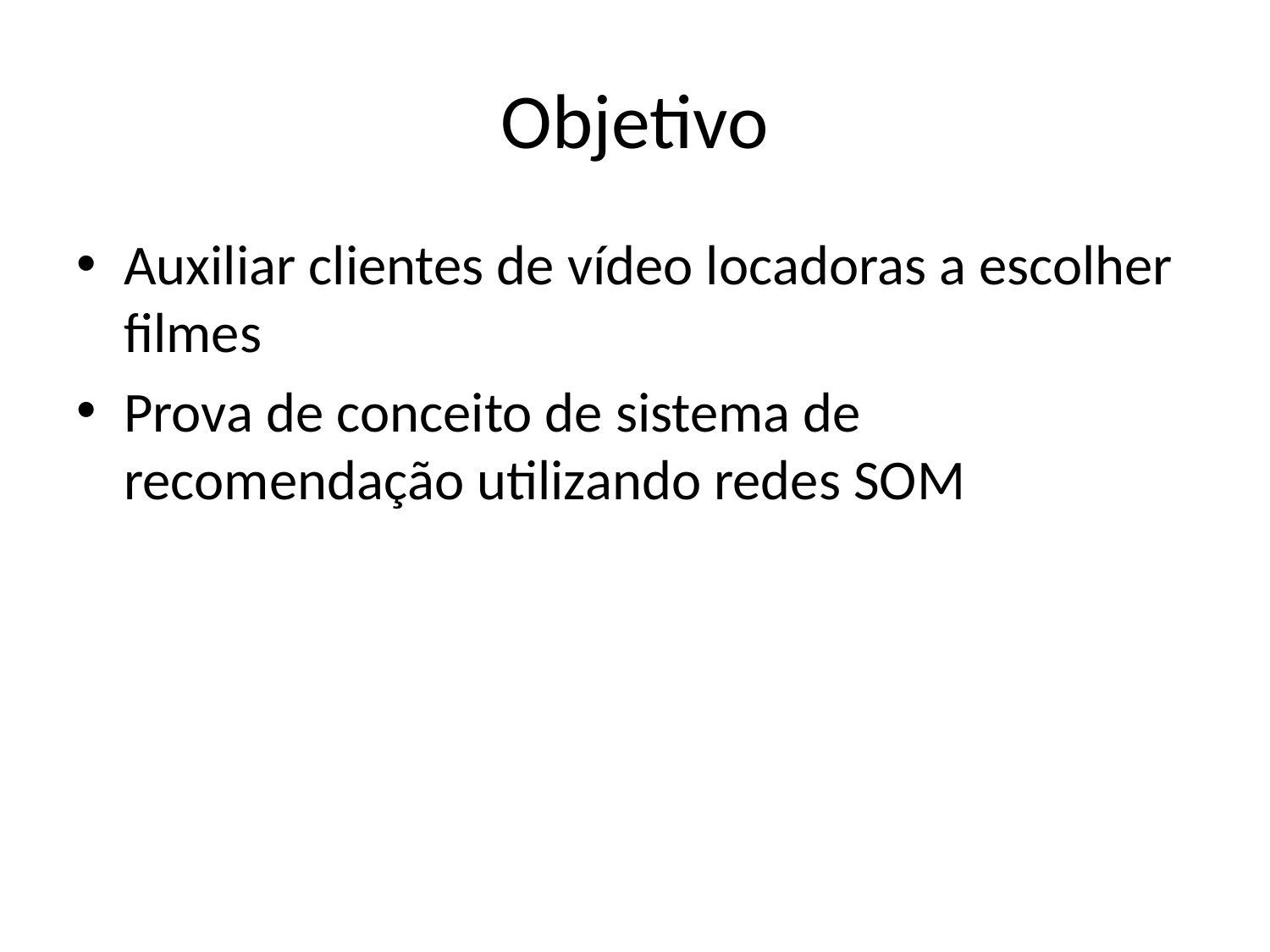

# Objetivo
Auxiliar clientes de vídeo locadoras a escolher filmes
Prova de conceito de sistema de recomendação utilizando redes SOM